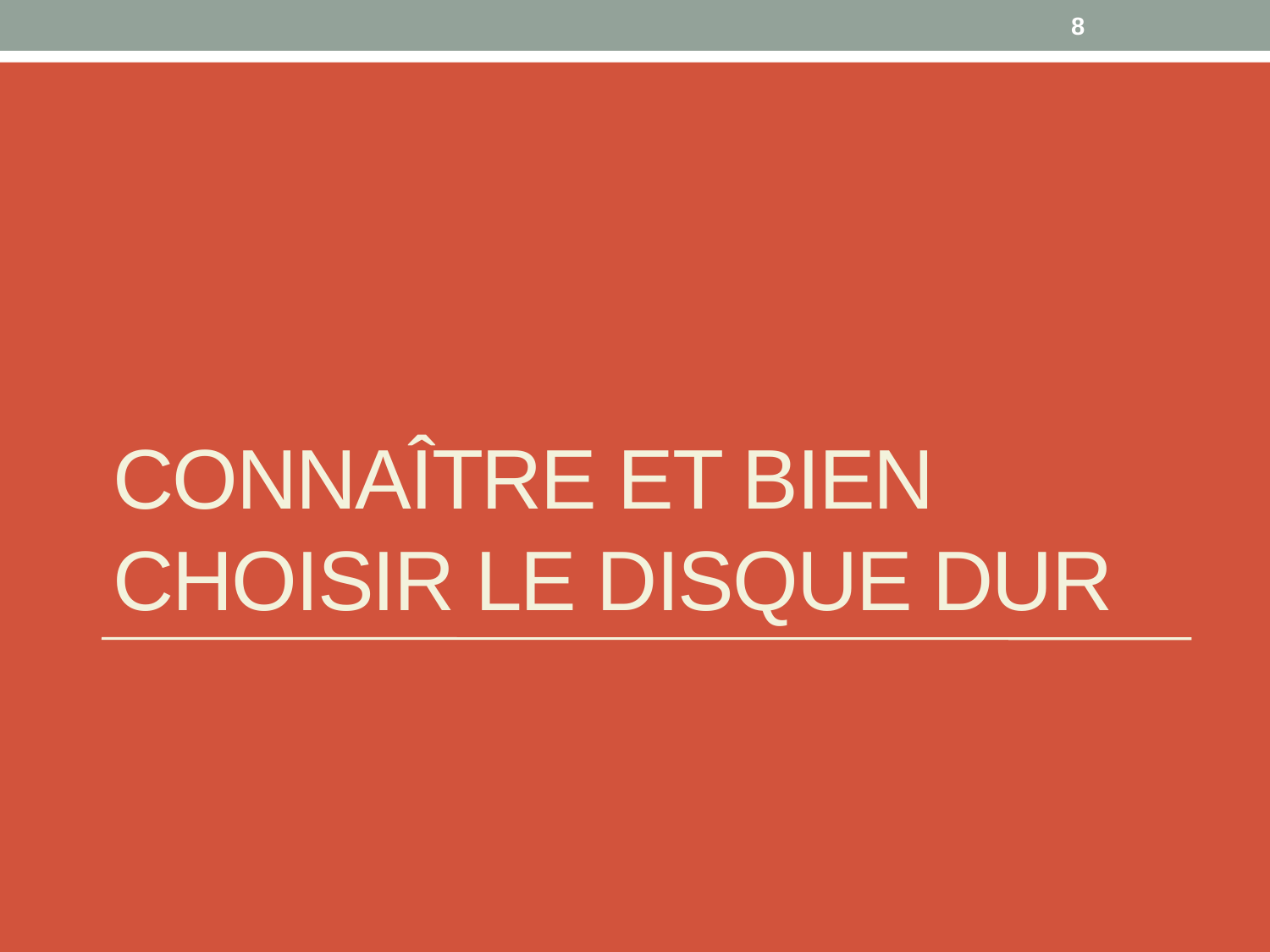

8
# Connaître et bien choisir le disque dur